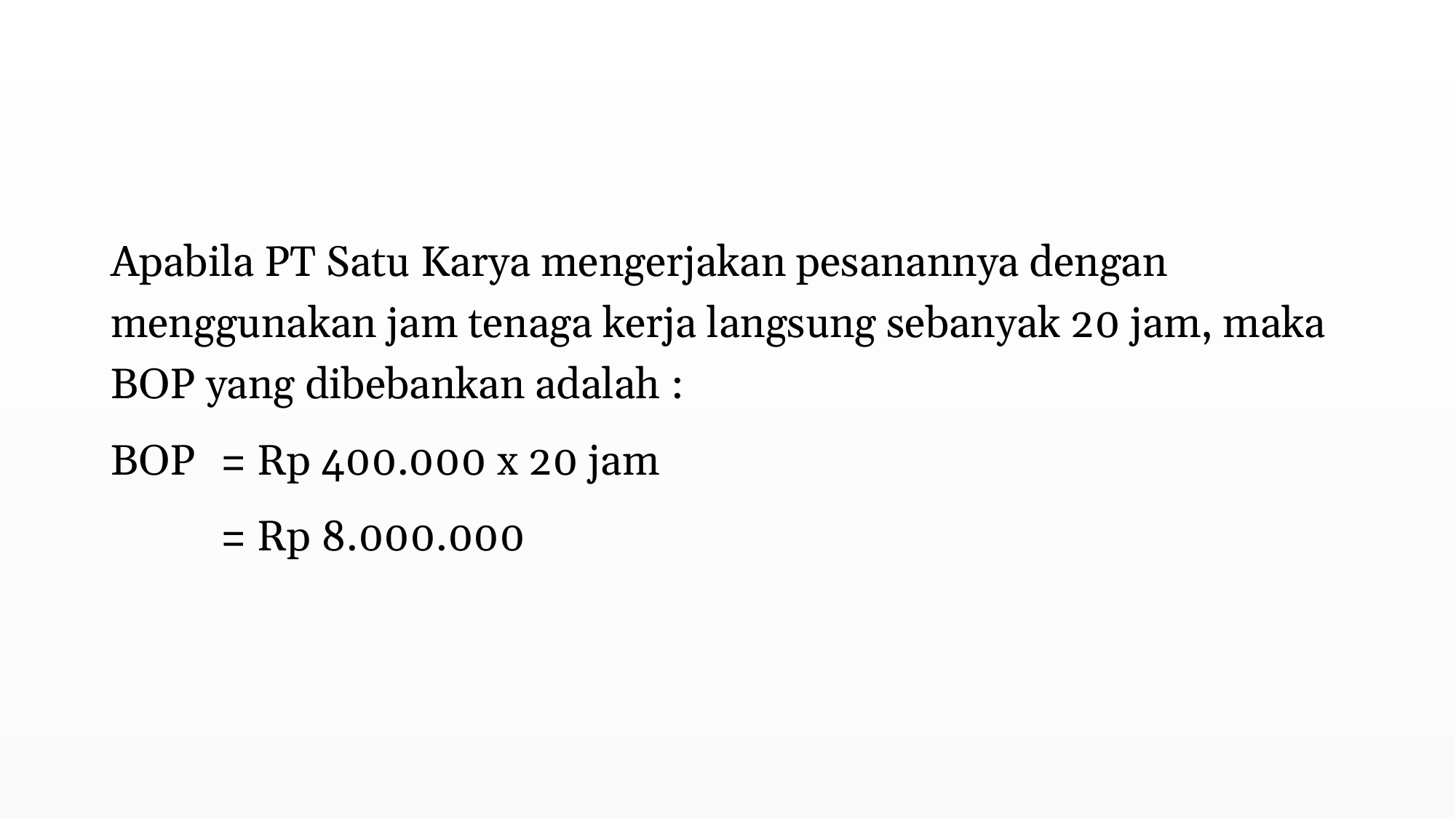

#
Apabila PT Satu Karya mengerjakan pesanannya dengan menggunakan jam tenaga kerja langsung sebanyak 20 jam, maka BOP yang dibebankan adalah :
BOP 	= Rp 400.000 x 20 jam
	= Rp 8.000.000